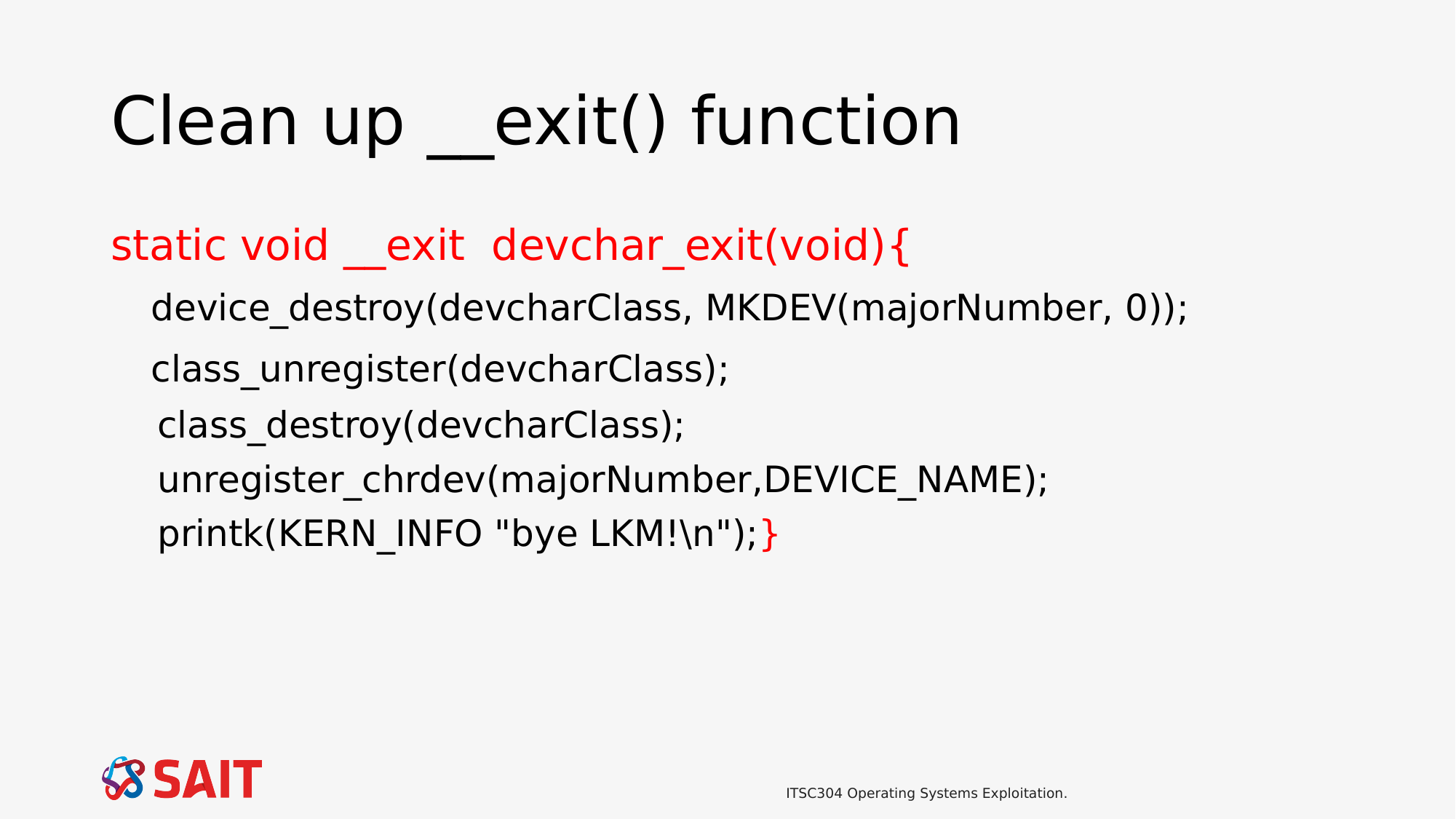

# Clean up __exit() function
static void __exit  devchar_exit(void){
   device_destroy(devcharClass, MKDEV(majorNumber, 0));
   class_unregister(devcharClass);
    class_destroy(devcharClass);
    unregister_chrdev(majorNumber,DEVICE_NAME);
    printk(KERN_INFO "bye LKM!\n");}

ITSC304 Operating Systems Exploitation.